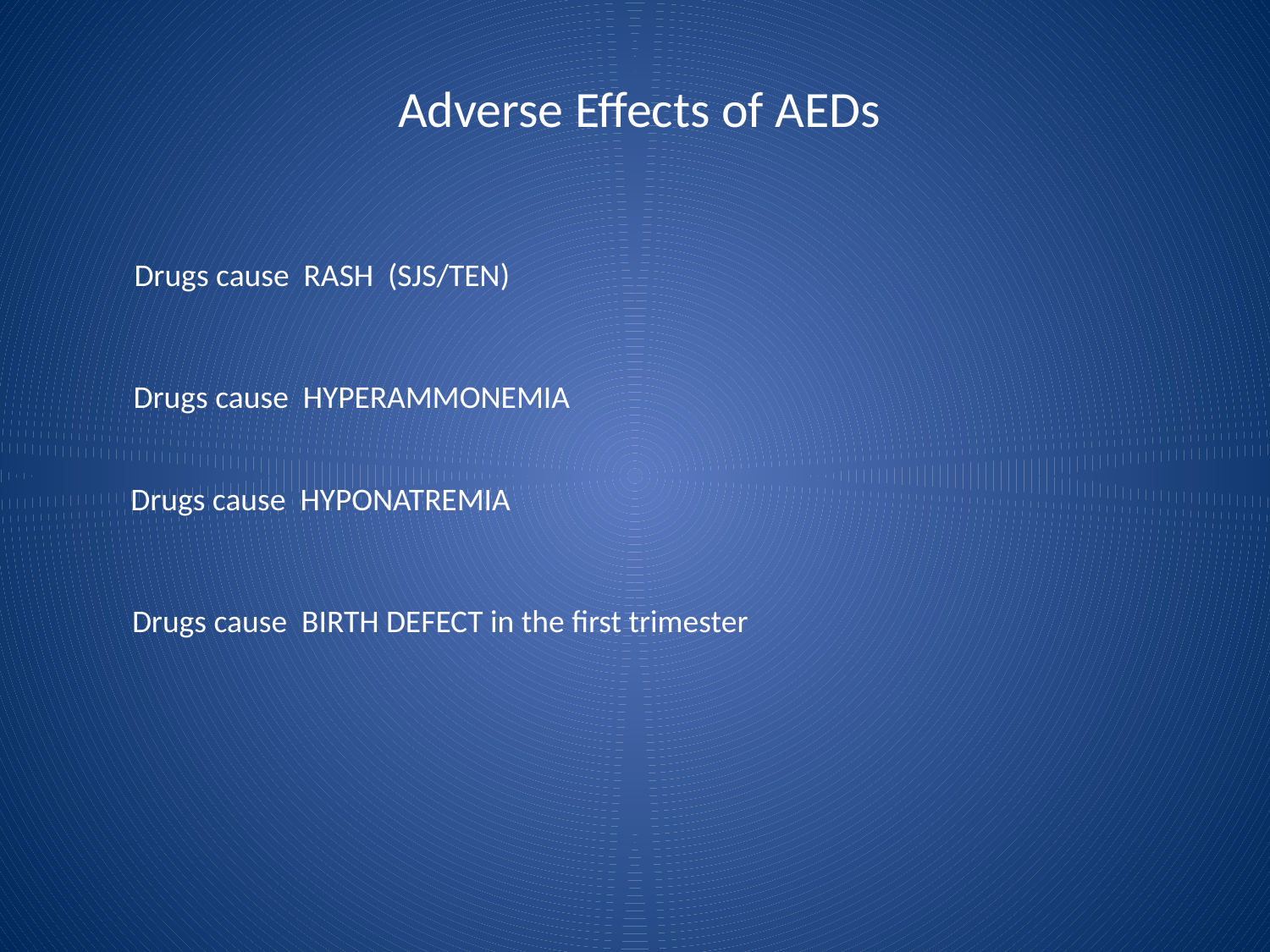

# Adverse Effects of AEDs
Drugs cause  RASH  (SJS/TEN)
Drugs cause  HYPERAMMONEMIA
Drugs cause  HYPONATREMIA
Drugs cause  BIRTH DEFECT in the first trimester